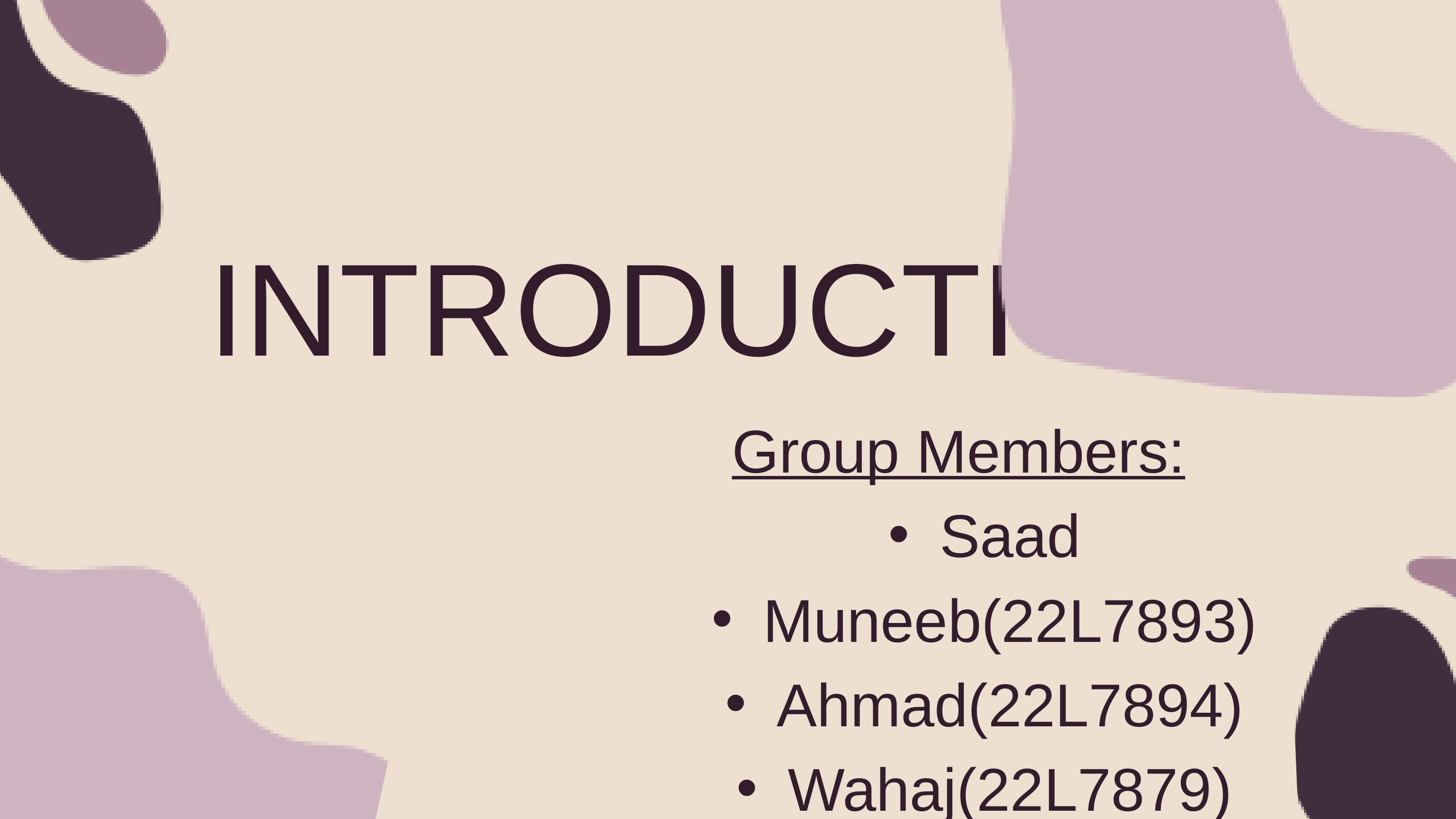

INTRODUCTION
Group Members:
Saad
Muneeb(22L7893)
Ahmad(22L7894)
Wahaj(22L7879)